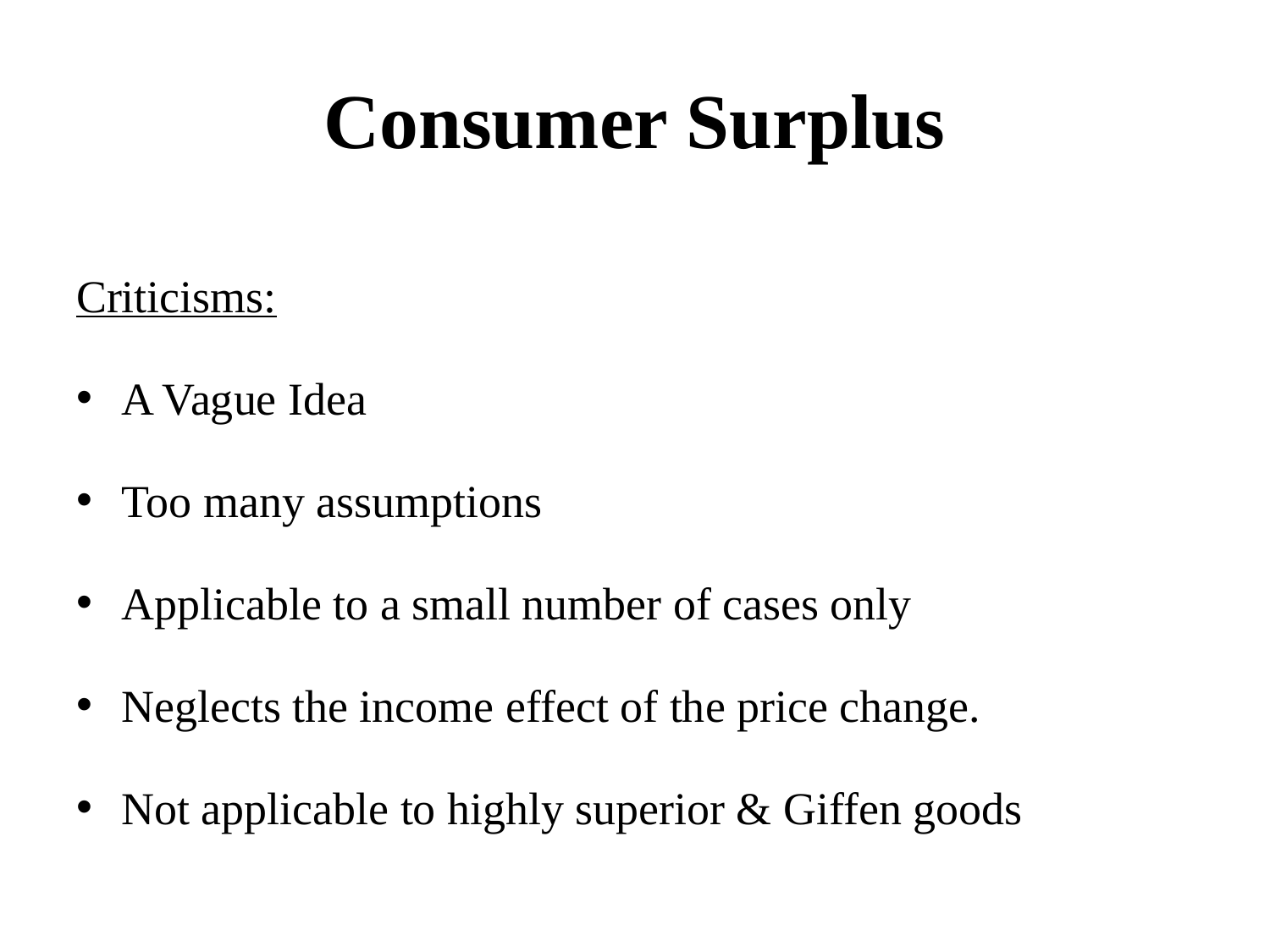

# Consumer Surplus
Criticisms:
A Vague Idea
Too many assumptions
Applicable to a small number of cases only
Neglects the income effect of the price change.
Not applicable to highly superior & Giffen goods